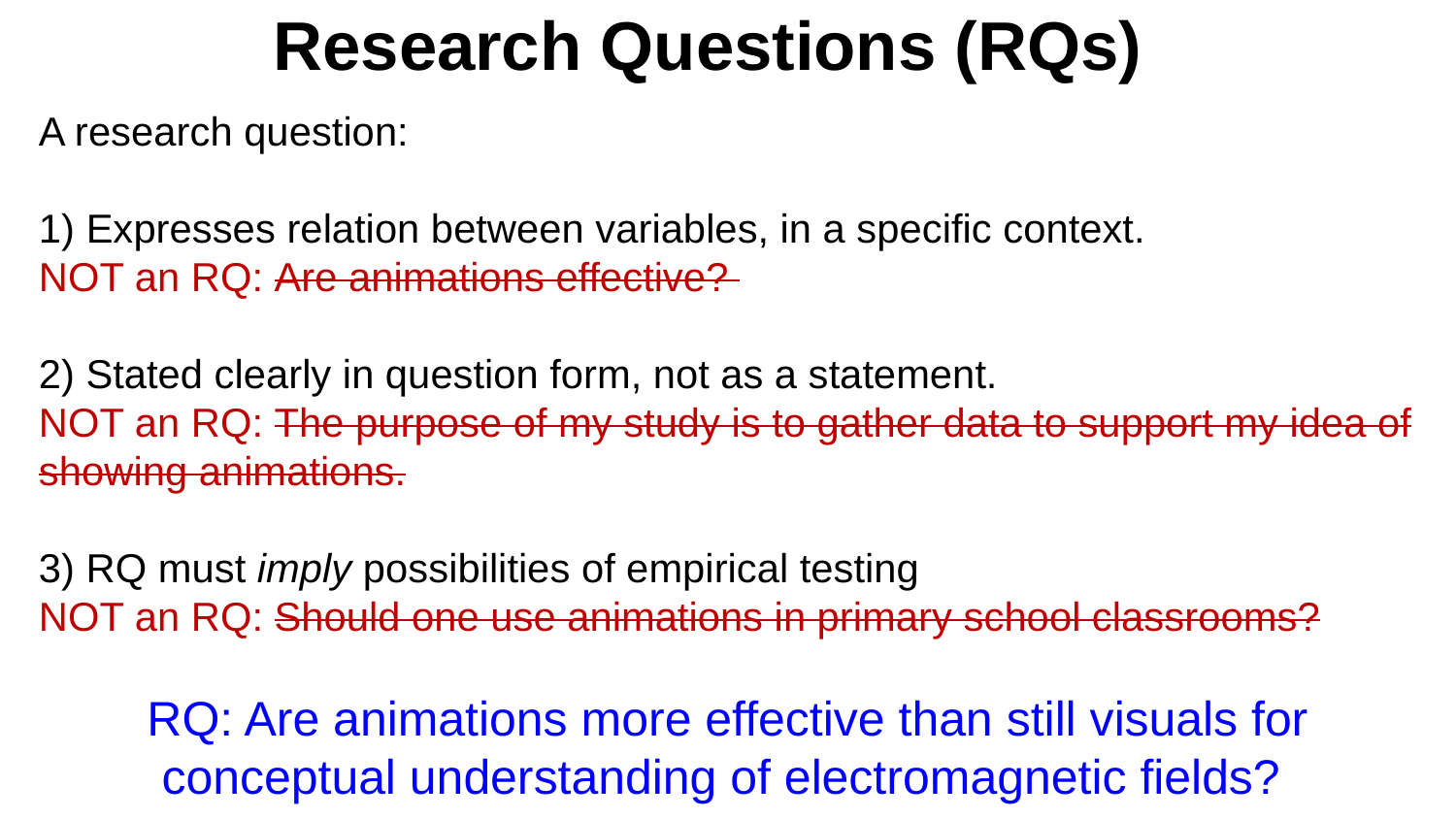

# Research Questions (RQs)
A research question:

 Expresses relation between variables, in a specific context.
NOT an RQ: Are animations effective?

2) Stated clearly in question form, not as a statement.
NOT an RQ: The purpose of my study is to gather data to support my idea of showing animations.

3) RQ must imply possibilities of empirical testing
NOT an RQ: Should one use animations in primary school classrooms?

RQ: Are animations more effective than still visuals for conceptual understanding of electromagnetic fields?